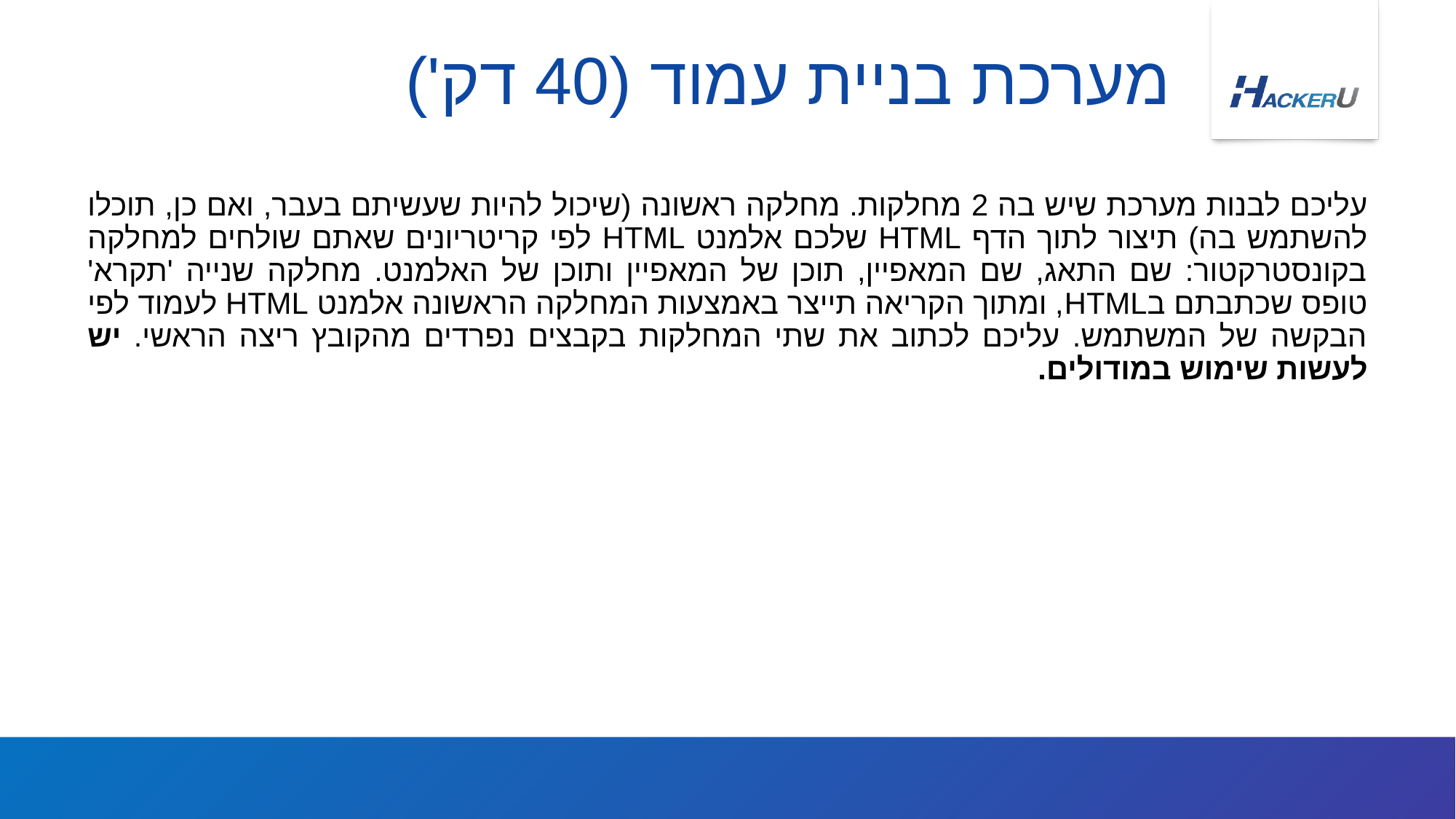

# מערכת בניית עמוד (40 דק')
עליכם לבנות מערכת שיש בה 2 מחלקות. מחלקה ראשונה (שיכול להיות שעשיתם בעבר, ואם כן, תוכלו להשתמש בה) תיצור לתוך הדף HTML שלכם אלמנט HTML לפי קריטריונים שאתם שולחים למחלקה בקונסטרקטור: שם התאג, שם המאפיין, תוכן של המאפיין ותוכן של האלמנט. מחלקה שנייה 'תקרא' טופס שכתבתם בHTML, ומתוך הקריאה תייצר באמצעות המחלקה הראשונה אלמנט HTML לעמוד לפי הבקשה של המשתמש. עליכם לכתוב את שתי המחלקות בקבצים נפרדים מהקובץ ריצה הראשי. יש לעשות שימוש במודולים.